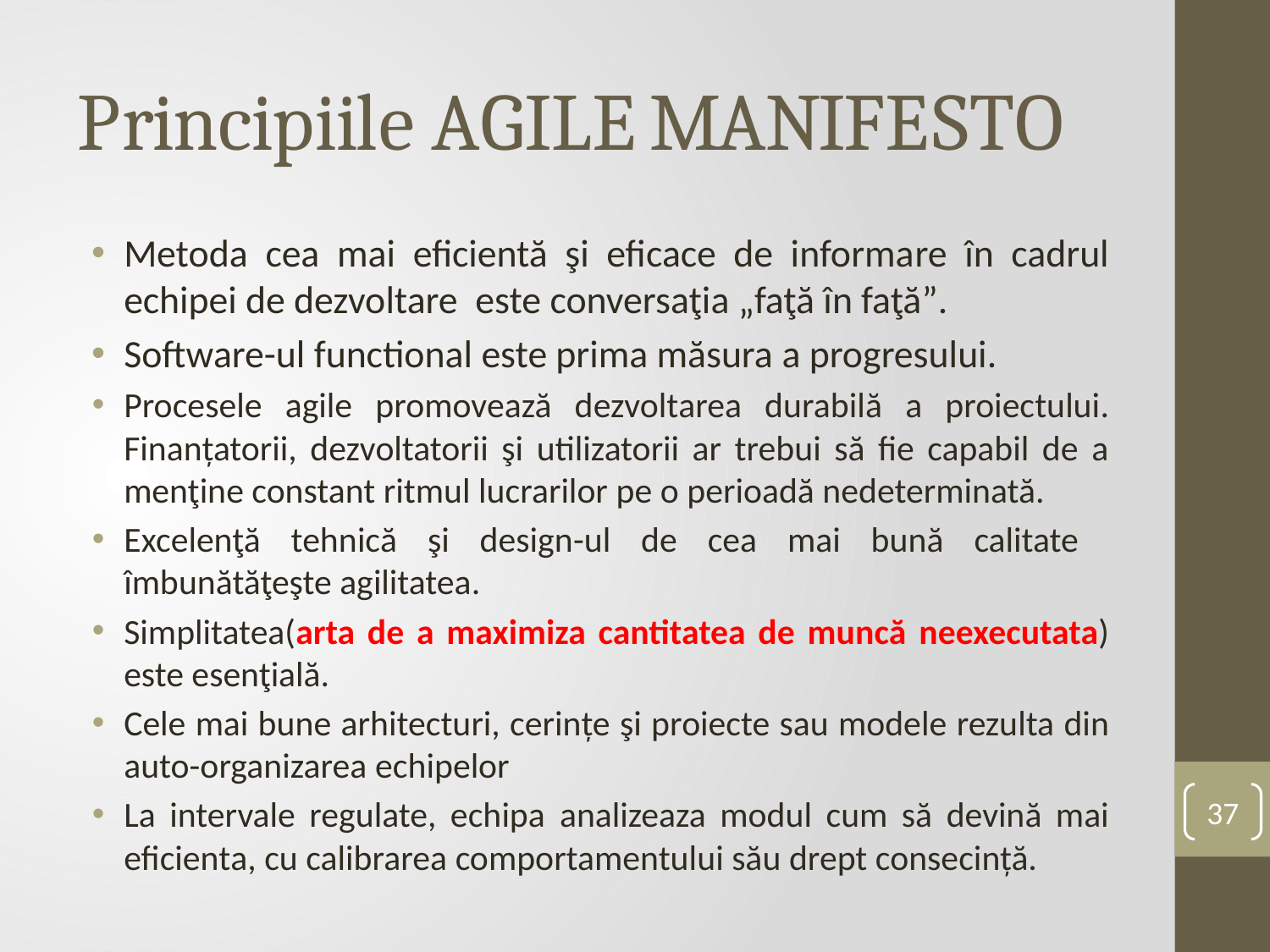

# Principiile AGILE MANIFESTO
Metoda cea mai eficientă şi eficace de informare în cadrul echipei de dezvoltare  este conversaţia „faţă în faţă”.
Software-ul functional este prima măsura a progresului.
Procesele agile promovează dezvoltarea durabilă a proiectului. Finanţatorii, dezvoltatorii şi utilizatorii ar trebui să fie capabil de a menţine constant ritmul lucrarilor pe o perioadă nedeterminată.
Excelenţă tehnică şi design-ul de cea mai bună calitate  îmbunătăţeşte agilitatea.
Simplitatea(arta de a maximiza cantitatea de muncă neexecutata) este esenţială.
Cele mai bune arhitecturi, cerințe şi proiecte sau modele rezulta din auto-organizarea echipelor
La intervale regulate, echipa analizeaza modul cum să devină mai eficienta, cu calibrarea comportamentului său drept consecință.

37